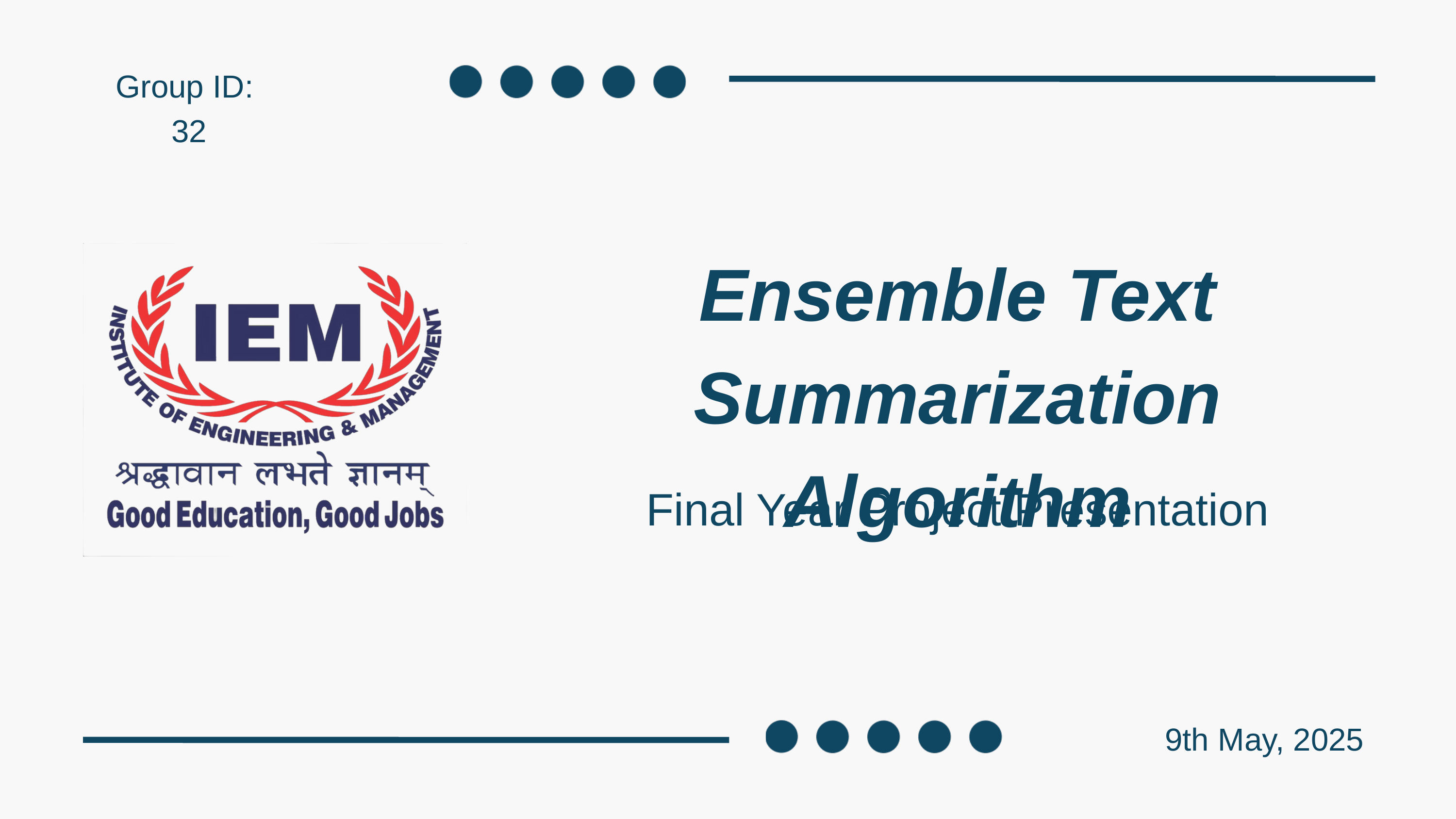

Group ID:  32

Ensemble Text Summarization Algorithm

Final Year Project Presentation
9th May, 2025